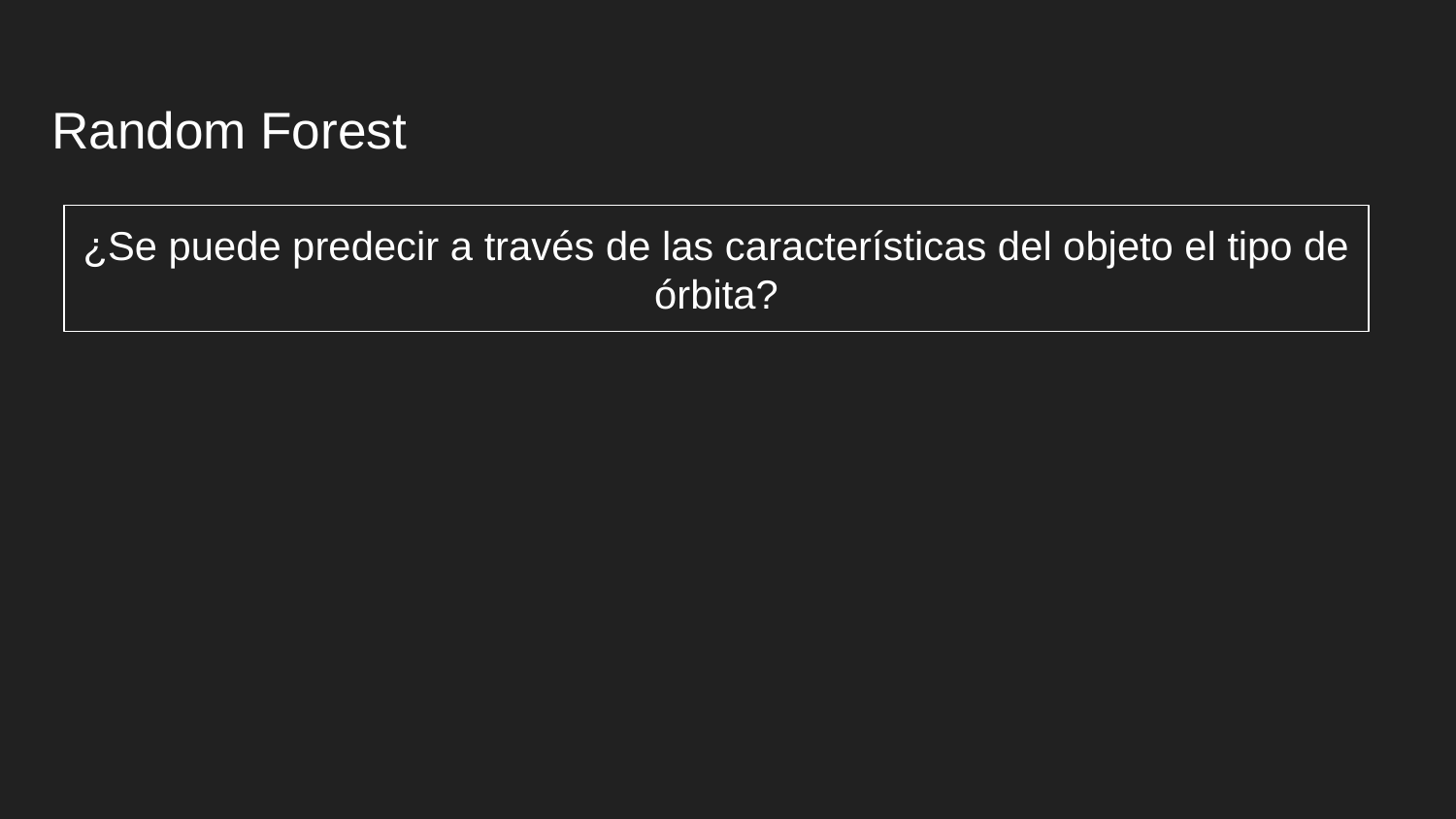

# Random Forest
¿Se puede predecir a través de las características del objeto el tipo de órbita?